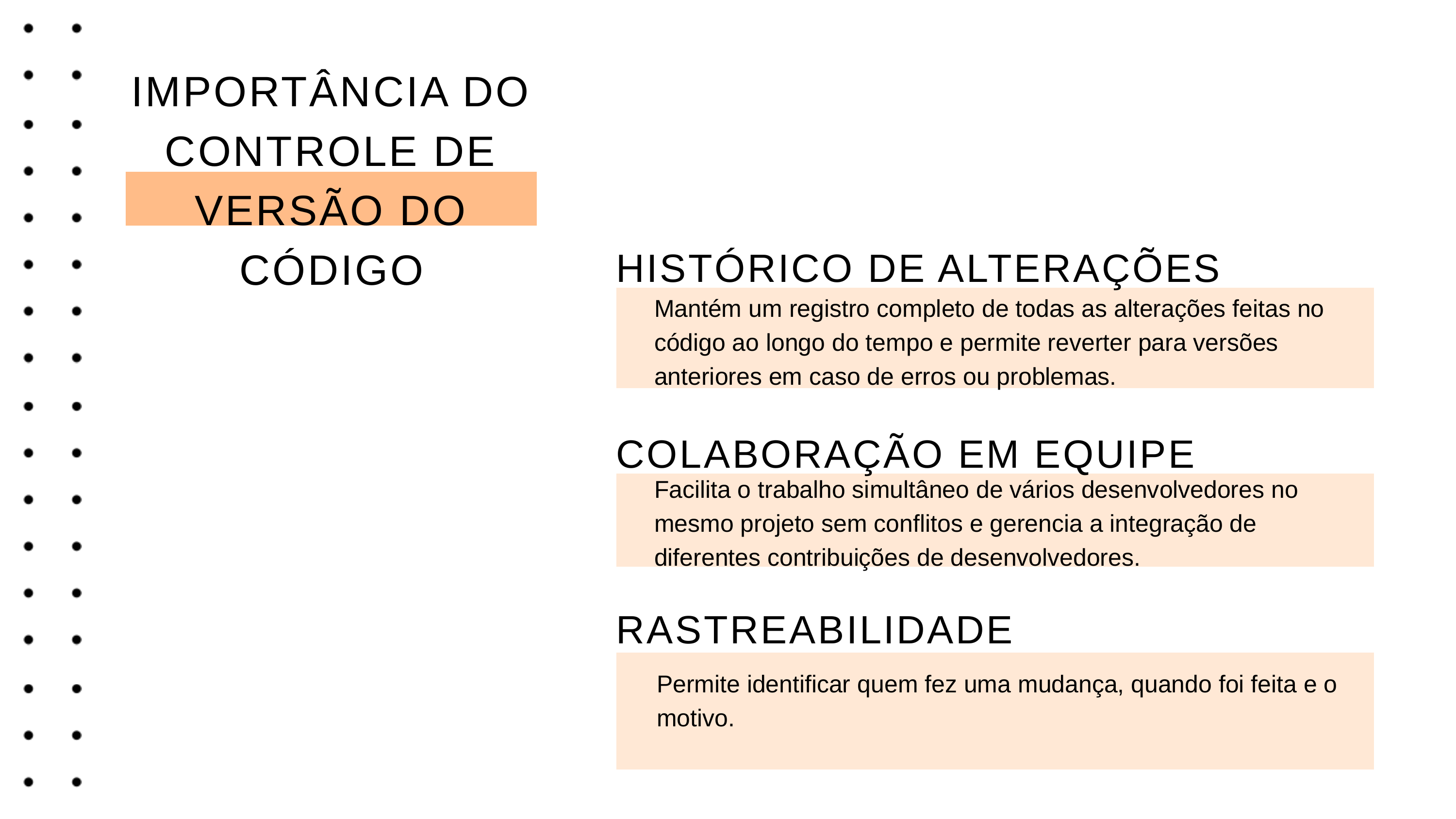

IMPORTÂNCIA DO CONTROLE DE VERSÃO DO CÓDIGO

HISTÓRICO DE ALTERAÇÕES

Mantém um registro completo de todas as alterações feitas no código ao longo do tempo e permite reverter para versões anteriores em caso de erros ou problemas.

COLABORAÇÃO EM EQUIPE
Facilita o trabalho simultâneo de vários desenvolvedores no mesmo projeto sem conflitos e gerencia a integração de diferentes contribuições de desenvolvedores.

RASTREABILIDADE

Permite identificar quem fez uma mudança, quando foi feita e o motivo.